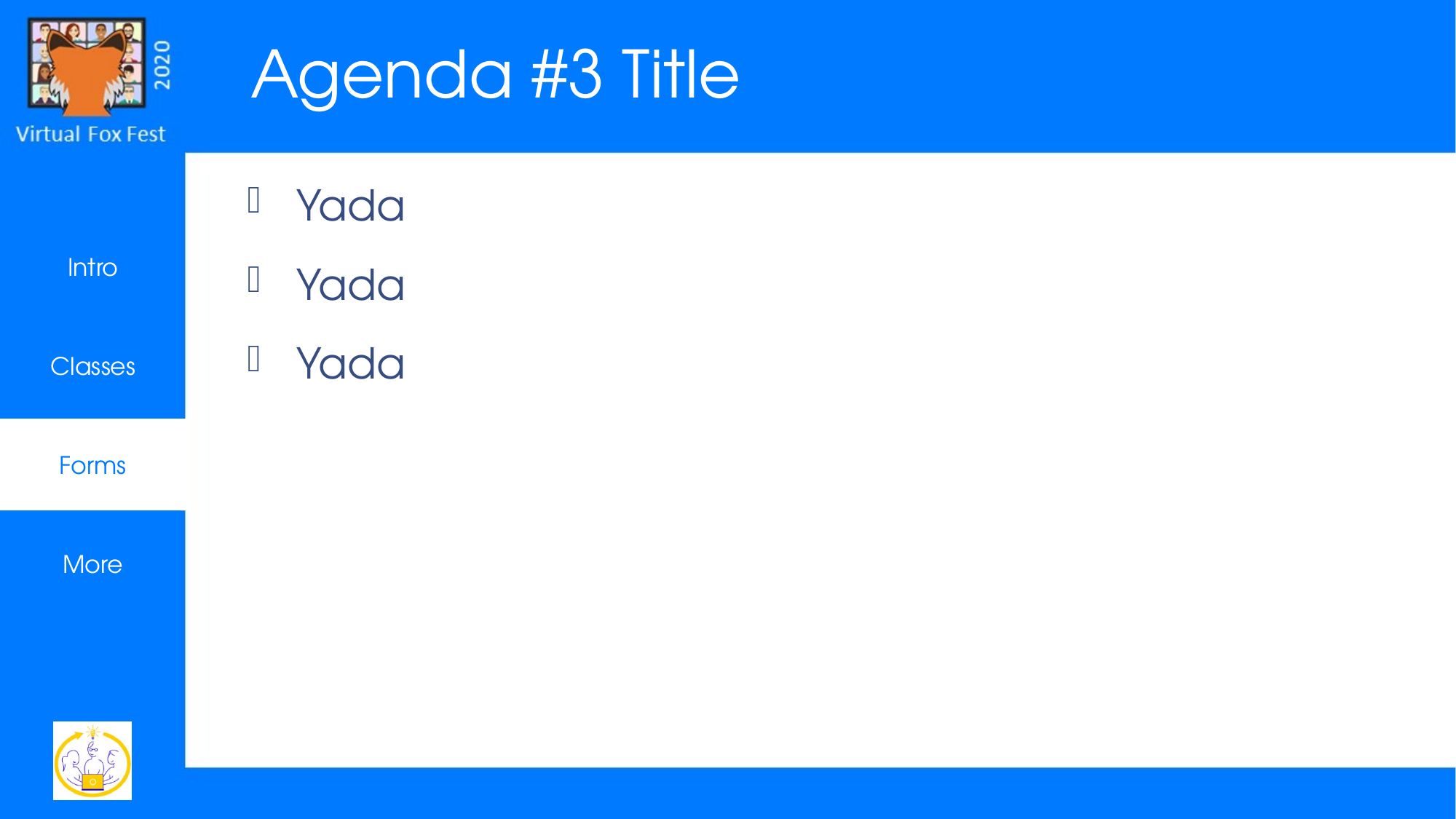

# Agenda #3 Title
Yada
Yada
Yada